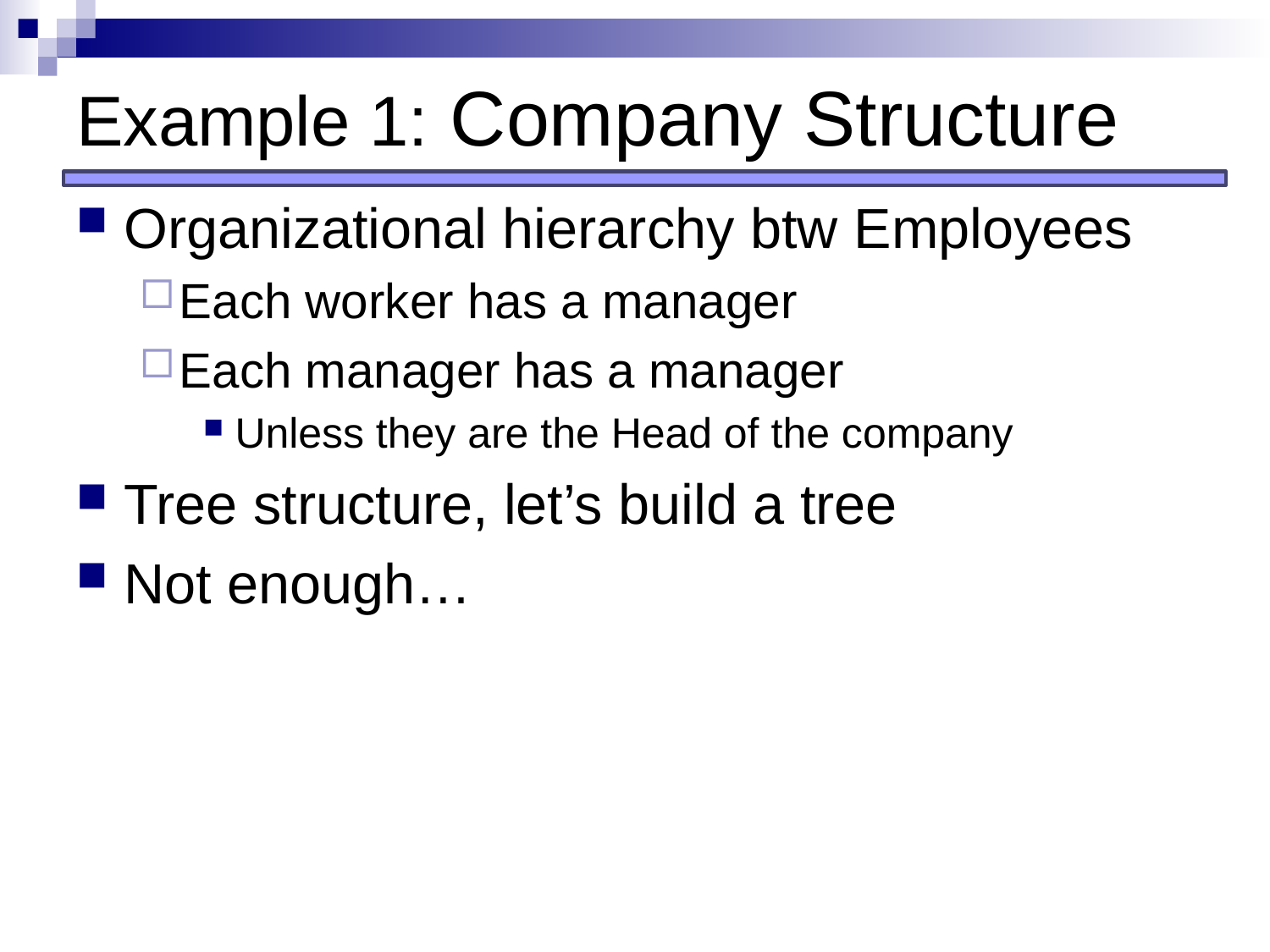

# Example 1: Company Structure
Organizational hierarchy btw Employees
Each worker has a manager
Each manager has a manager
Unless they are the Head of the company
Tree structure, let’s build a tree
Not enough…